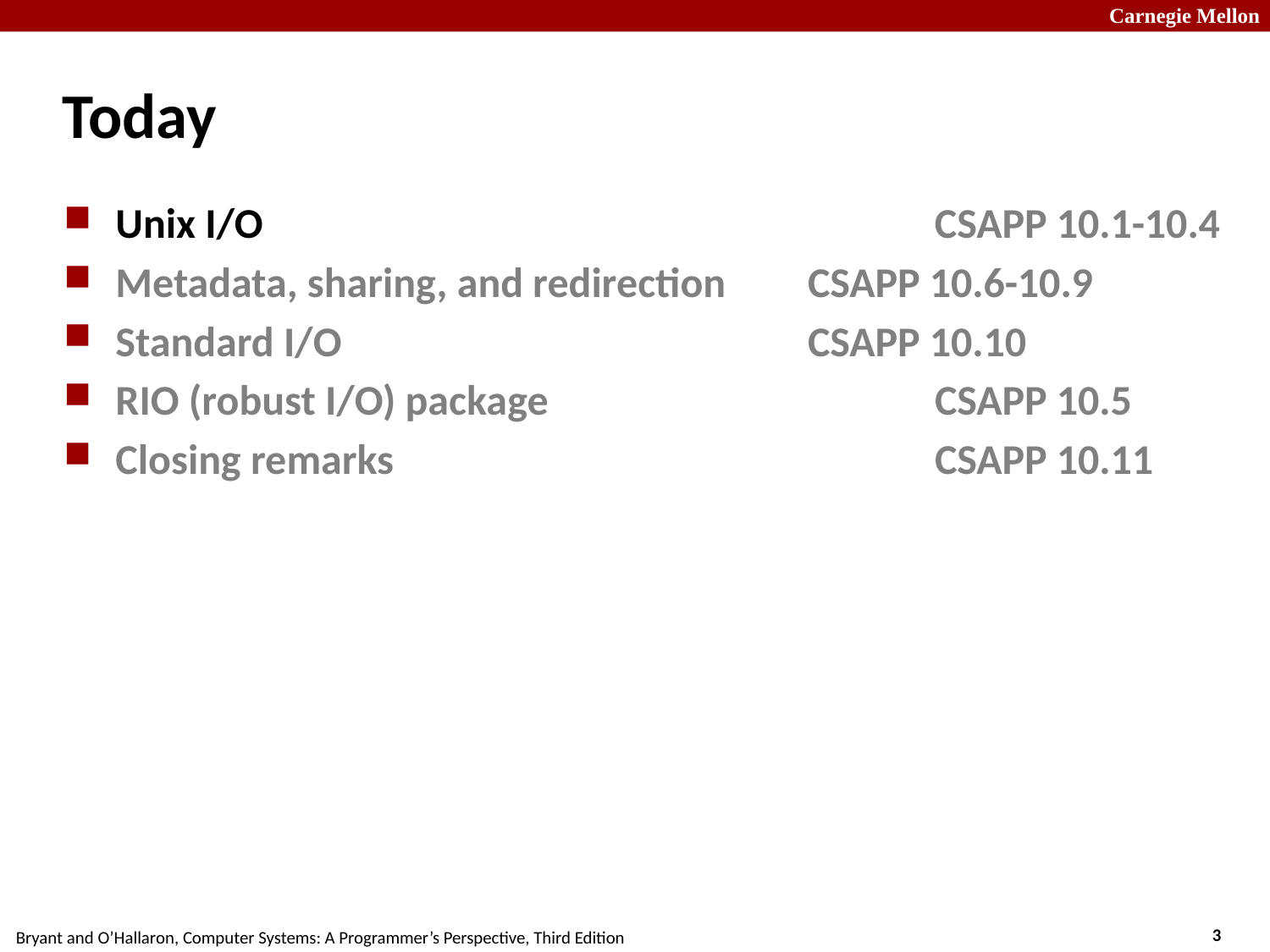

# Today
Unix I/O					      CSAPP 10.1-10.4
Metadata, sharing, and redirection	      CSAPP 10.6-10.9
Standard I/O				      CSAPP 10.10
RIO (robust I/O) package			      CSAPP 10.5
Closing remarks				      CSAPP 10.11